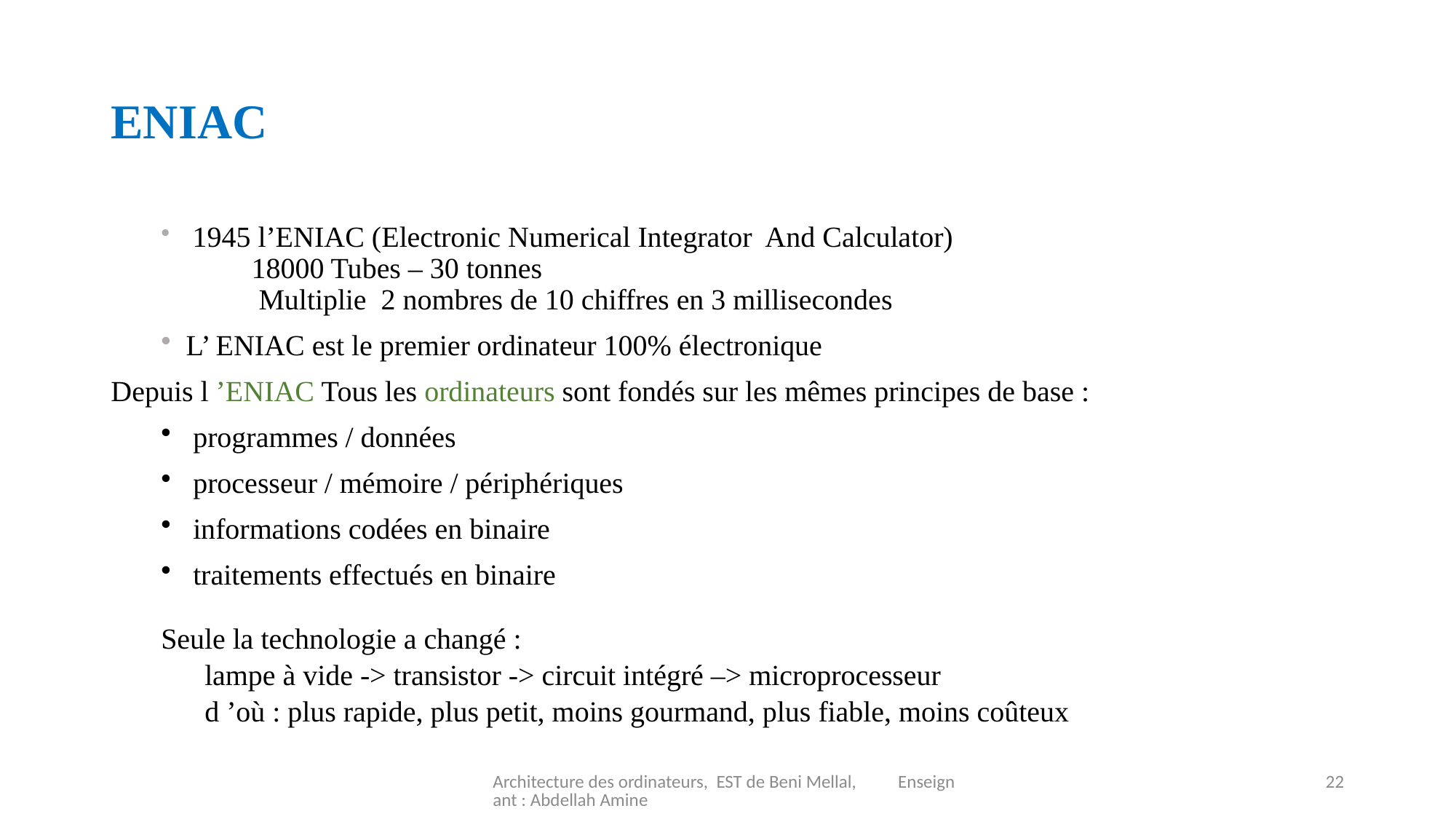

# ENIAC
 1945 l’ENIAC (Electronic Numerical Integrator  And Calculator)
         18000 Tubes – 30 tonnes
          Multiplie  2 nombres de 10 chiffres en 3 millisecondes
L’ ENIAC est le premier ordinateur 100% électronique
Depuis l ’ENIAC Tous les ordinateurs sont fondés sur les mêmes principes de base :
 programmes / données
 processeur / mémoire / périphériques
 informations codées en binaire
 traitements effectués en binaire

Seule la technologie a changé :
      lampe à vide -> transistor -> circuit intégré –> microprocesseur
      d ’où : plus rapide, plus petit, moins gourmand, plus fiable, moins coûteux

Architecture des ordinateurs,  EST de Beni Mellal,          Enseignant : Abdellah Amine
22